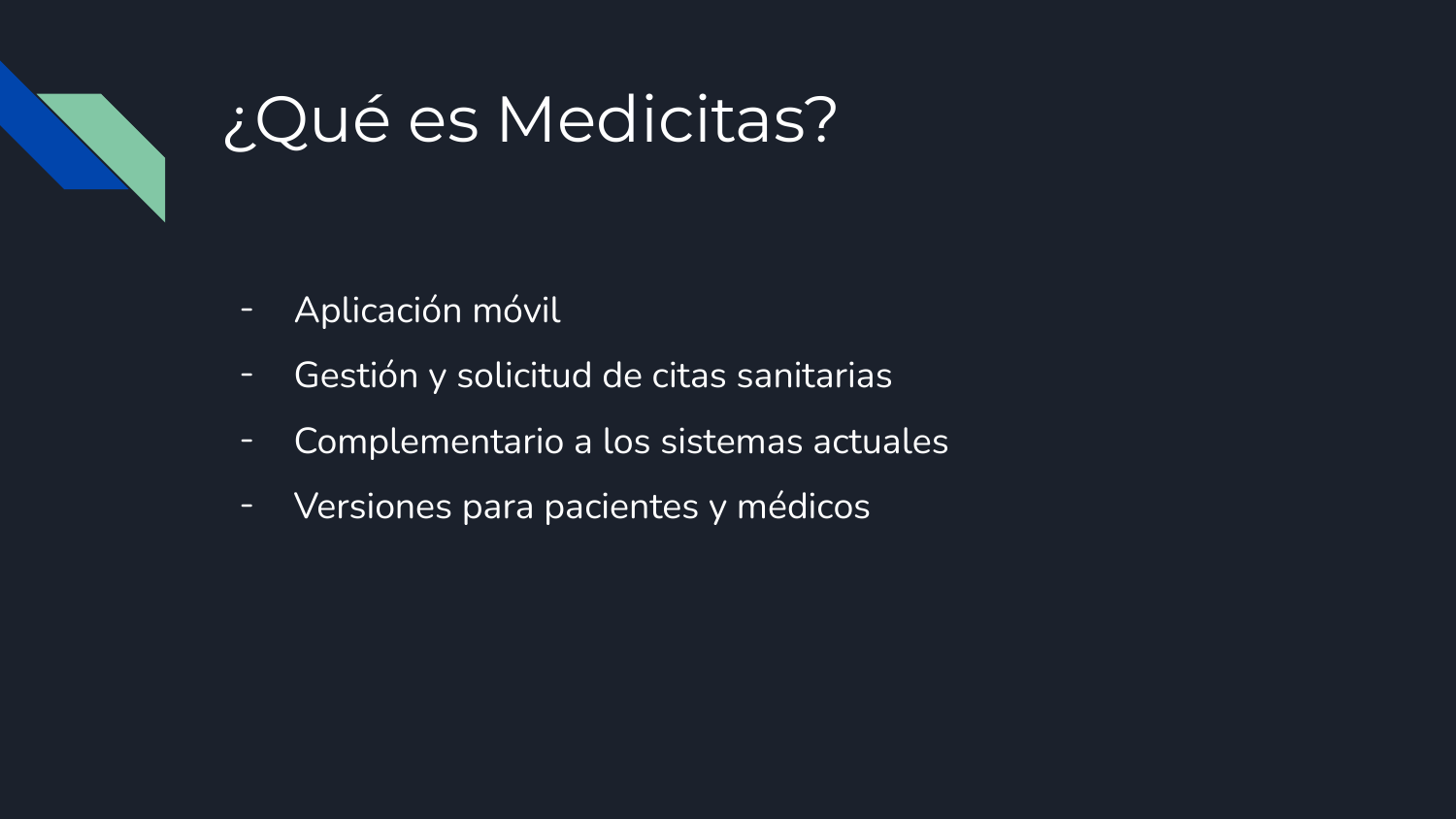

# ¿Qué es Medicitas?
Aplicación móvil
Gestión y solicitud de citas sanitarias
Complementario a los sistemas actuales
Versiones para pacientes y médicos